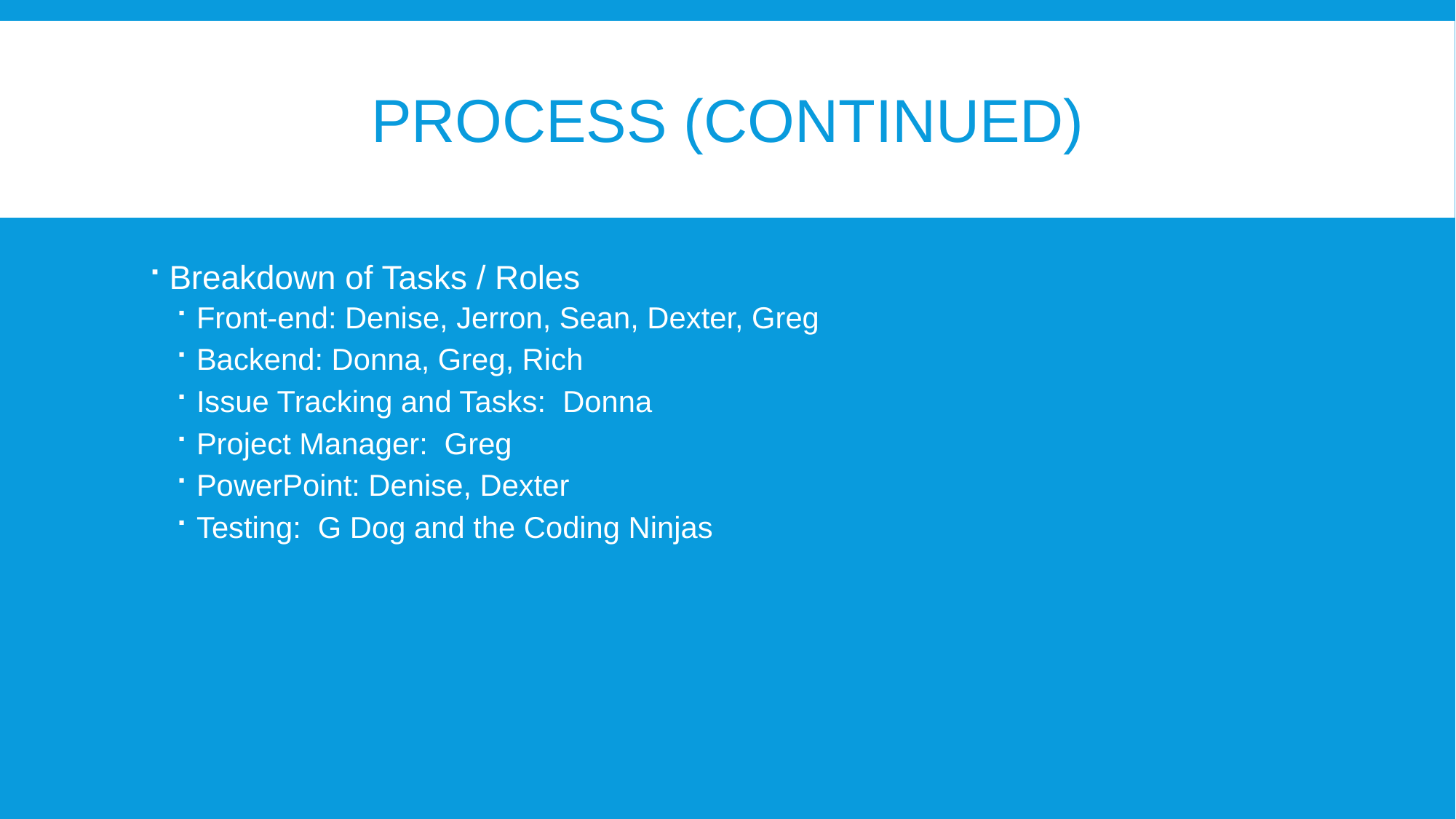

# Process (continued)
Breakdown of Tasks / Roles
Front-end: Denise, Jerron, Sean, Dexter, Greg
Backend: Donna, Greg, Rich
Issue Tracking and Tasks:  Donna
Project Manager:  Greg
PowerPoint: Denise, Dexter
Testing:  G Dog and the Coding Ninjas